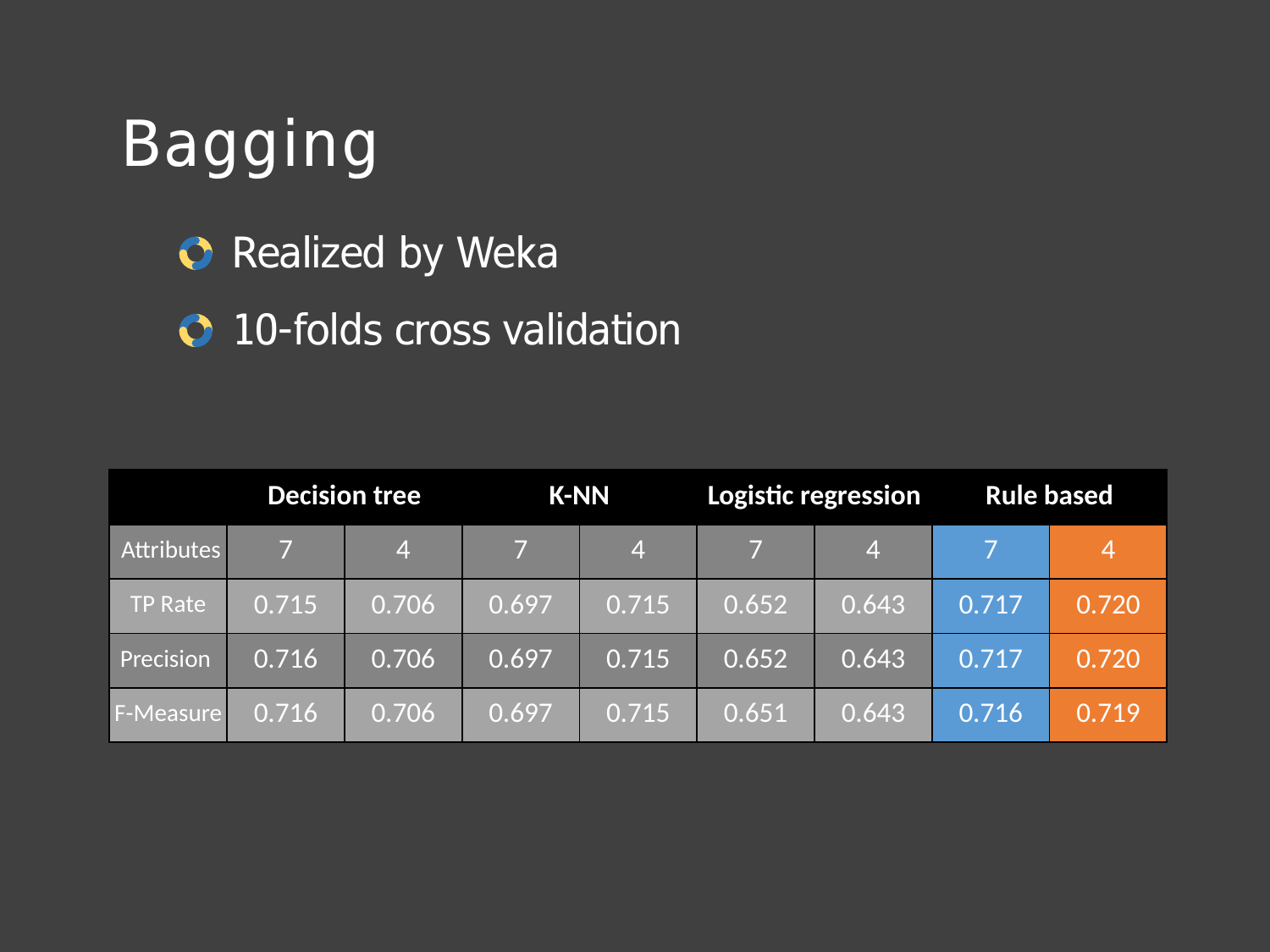

Bagging
Realized by Weka

10-folds cross validation

|  | Decision tree |  | K-NN |  | Logistic regression |  | Rule based |  |
| --- | --- | --- | --- | --- | --- | --- | --- | --- |
| Attributes | 7 | 4 | 7 | 4 | 7 | 4 | 7 | 4 |
| TP Rate | 0.715 | 0.706 | 0.697 | 0.715 | 0.652 | 0.643 | 0.717 | 0.720 |
| Precision | 0.716 | 0.706 | 0.697 | 0.715 | 0.652 | 0.643 | 0.717 | 0.720 |
| F-Measure | 0.716 | 0.706 | 0.697 | 0.715 | 0.651 | 0.643 | 0.716 | 0.719 |